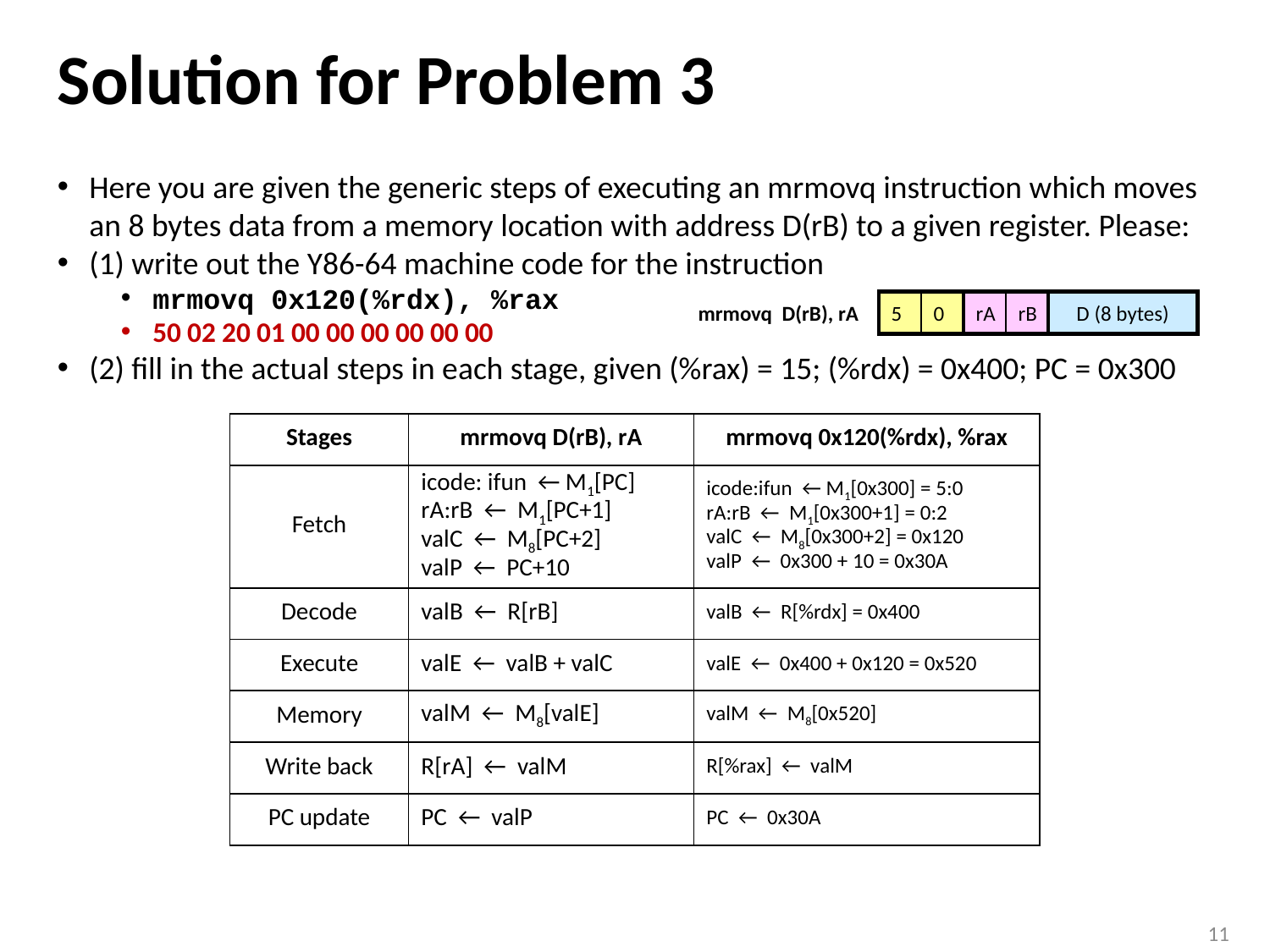

# Solution for Problem 3
Here you are given the generic steps of executing an mrmovq instruction which moves an 8 bytes data from a memory location with address D(rB) to a given register. Please:
(1) write out the Y86-64 machine code for the instruction
mrmovq 0x120(%rdx), %rax
50 02 20 01 00 00 00 00 00 00
(2) fill in the actual steps in each stage, given (%rax) = 15; (%rdx) = 0x400; PC = 0x300
mrmovq  D(rB), rA
5

0
rA

rB
D (8 bytes)
| Stages | mrmovq D(rB), rA | mrmovq 0x120(%rdx), %rax |
| --- | --- | --- |
| Fetch | icode: ifun ← M1[PC] rA:rB ← M1[PC+1] valC ← M8[PC+2] valP ← PC+10 | icode:ifun ← M1[0x300] = 5:0 rA:rB ← M1[0x300+1] = 0:2 valC ← M8[0x300+2] = 0x120 valP ← 0x300 + 10 = 0x30A |
| Decode | valB ← R[rB] | valB ← R[%rdx] = 0x400 |
| Execute | valE ← valB + valC | valE ← 0x400 + 0x120 = 0x520 |
| Memory | valM ← M8[valE] | valM ← M8[0x520] |
| Write back | R[rA] ← valM | R[%rax] ← valM |
| PC update | PC ← valP | PC ← 0x30A |
11